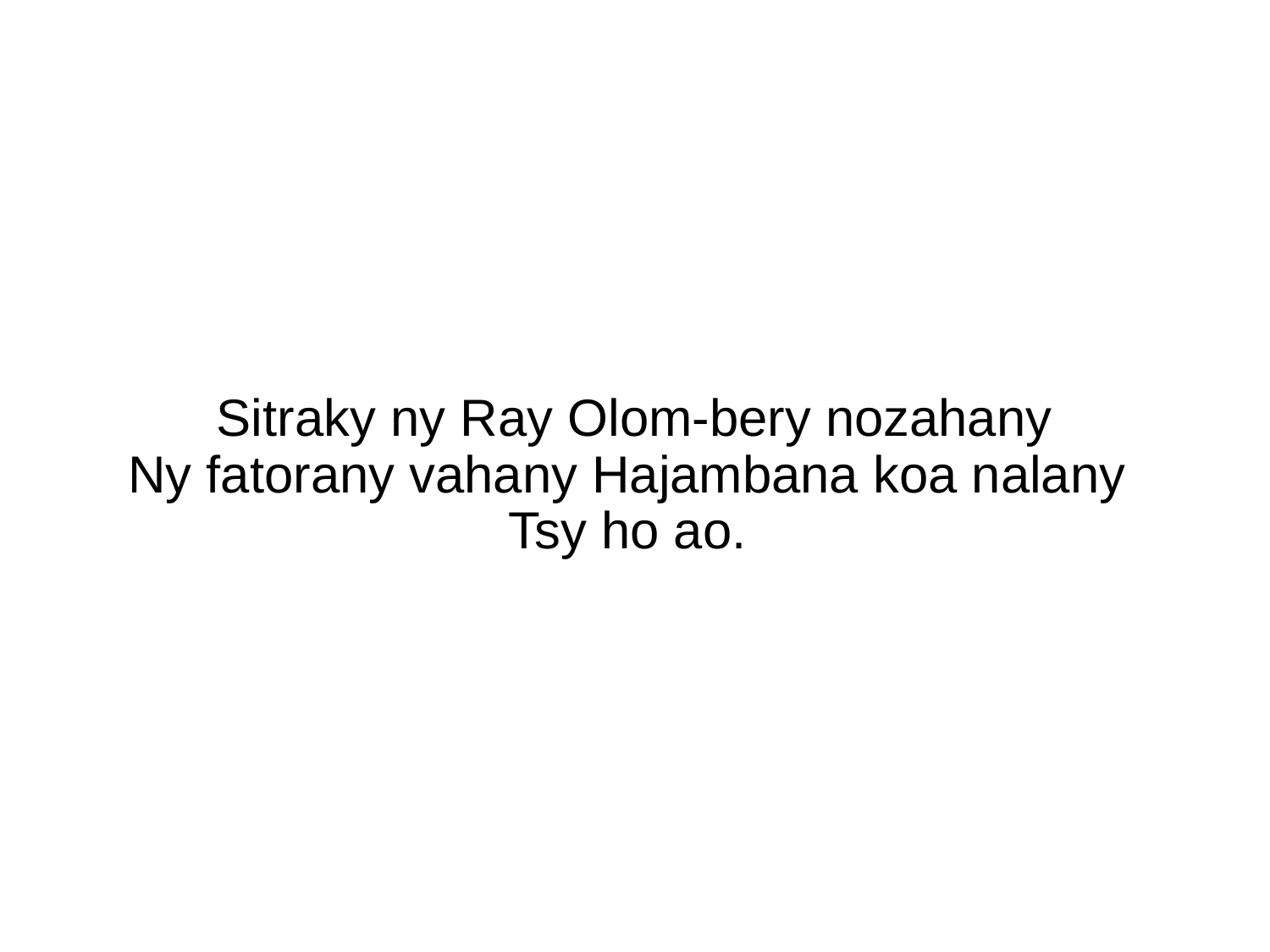

Sitraky ny Ray Olom-bery nozahany
Ny fatorany vahany Hajambana koa nalany
Tsy ho ao.